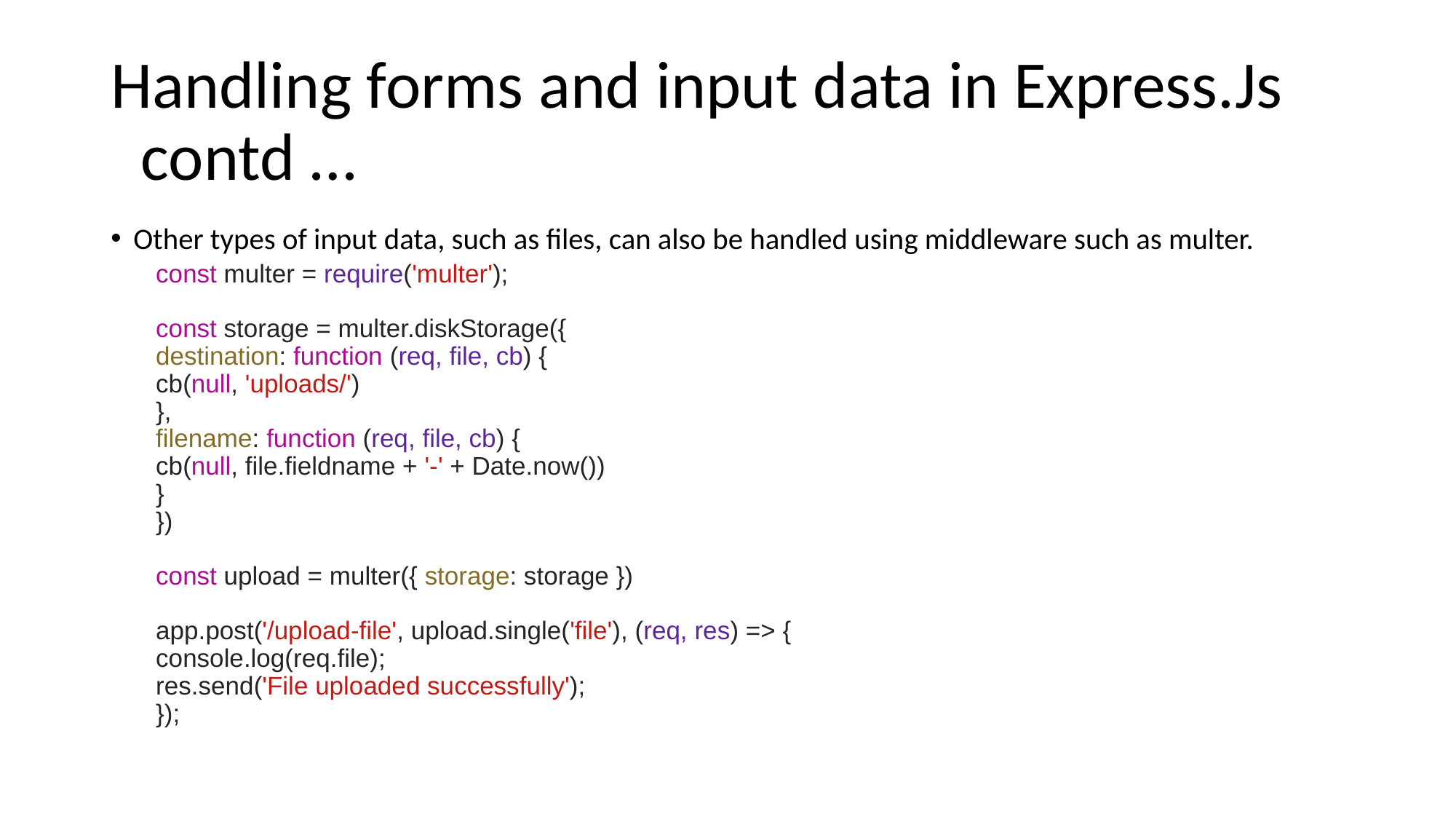

# Handling forms and input data in Express.Js      contd …
Other types of input data, such as files, can also be handled using middleware such as multer.
const multer = require('multer');
const storage = multer.diskStorage({
destination: function (req, file, cb) {
cb(null, 'uploads/')
},
filename: function (req, file, cb) {
cb(null, file.fieldname + '-' + Date.now())
}
})
const upload = multer({ storage: storage })
app.post('/upload-file', upload.single('file'), (req, res) => {
console.log(req.file);
res.send('File uploaded successfully');
});